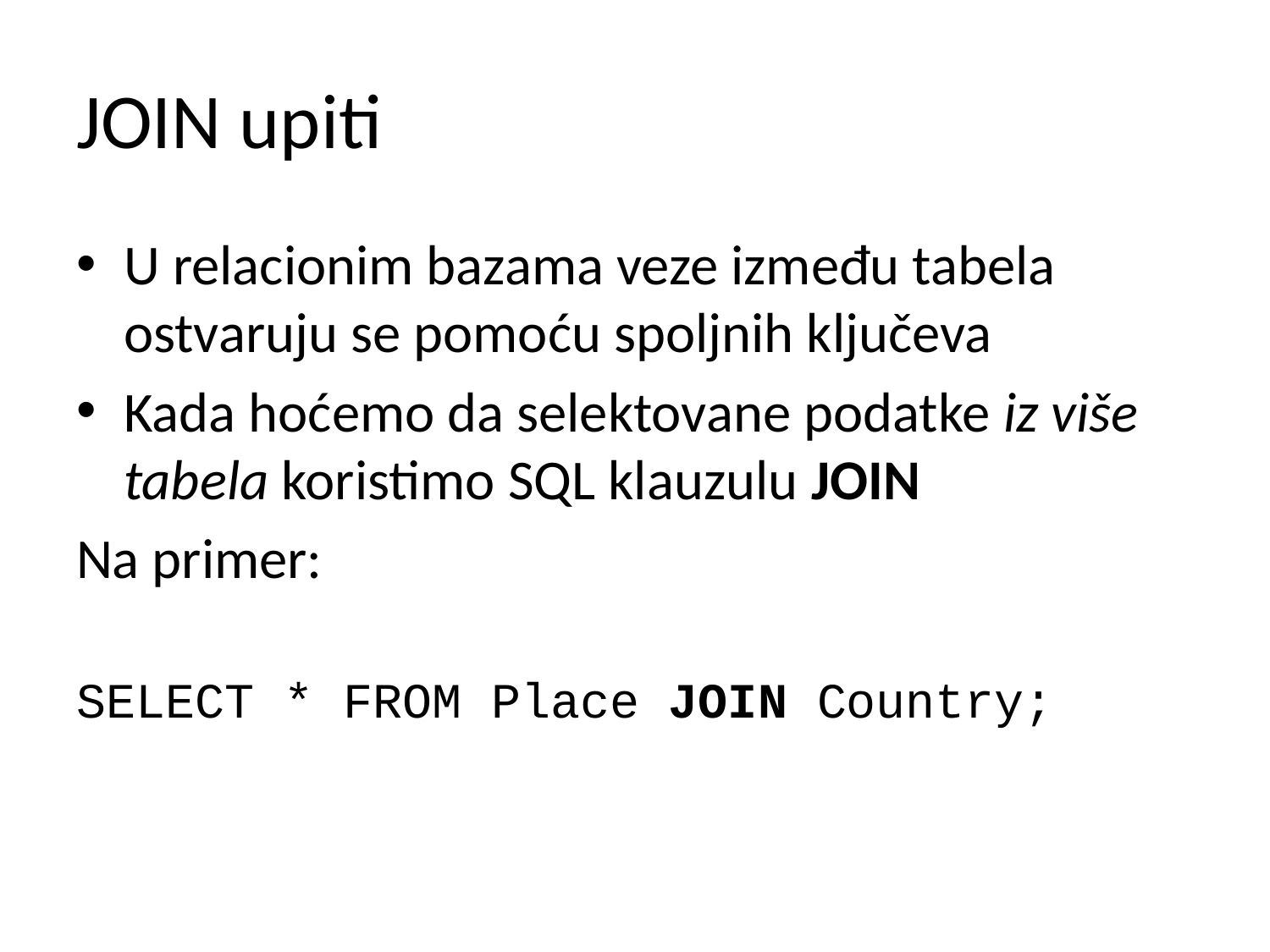

# JOIN upiti
U relacionim bazama veze između tabela ostvaruju se pomoću spoljnih ključeva
Kada hoćemo da selektovane podatke iz više tabela koristimo SQL klauzulu JOIN
Na primer:

SELECT * FROM Place JOIN Country;